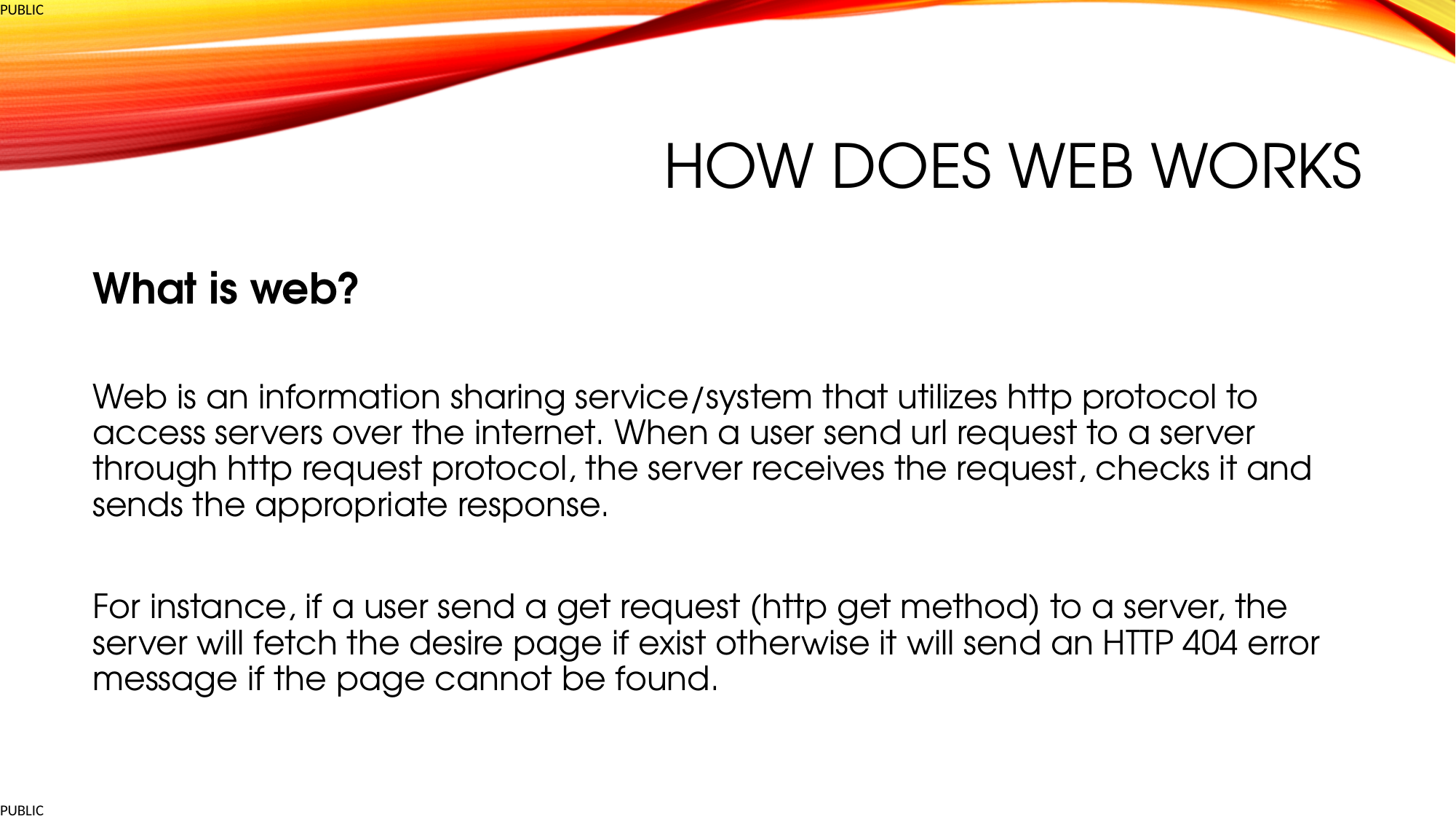

# HOW DOES WEB WORKS
What is web?

Web is an information sharing service/system that utilizes http protocol to access servers over the internet. When a user send url request to a server through http request protocol, the server receives the request, checks it and sends the appropriate response.

For instance, if a user send a get request (http get method) to a server, the server will fetch the desire page if exist otherwise it will send an HTTP 404 error message if the page cannot be found.